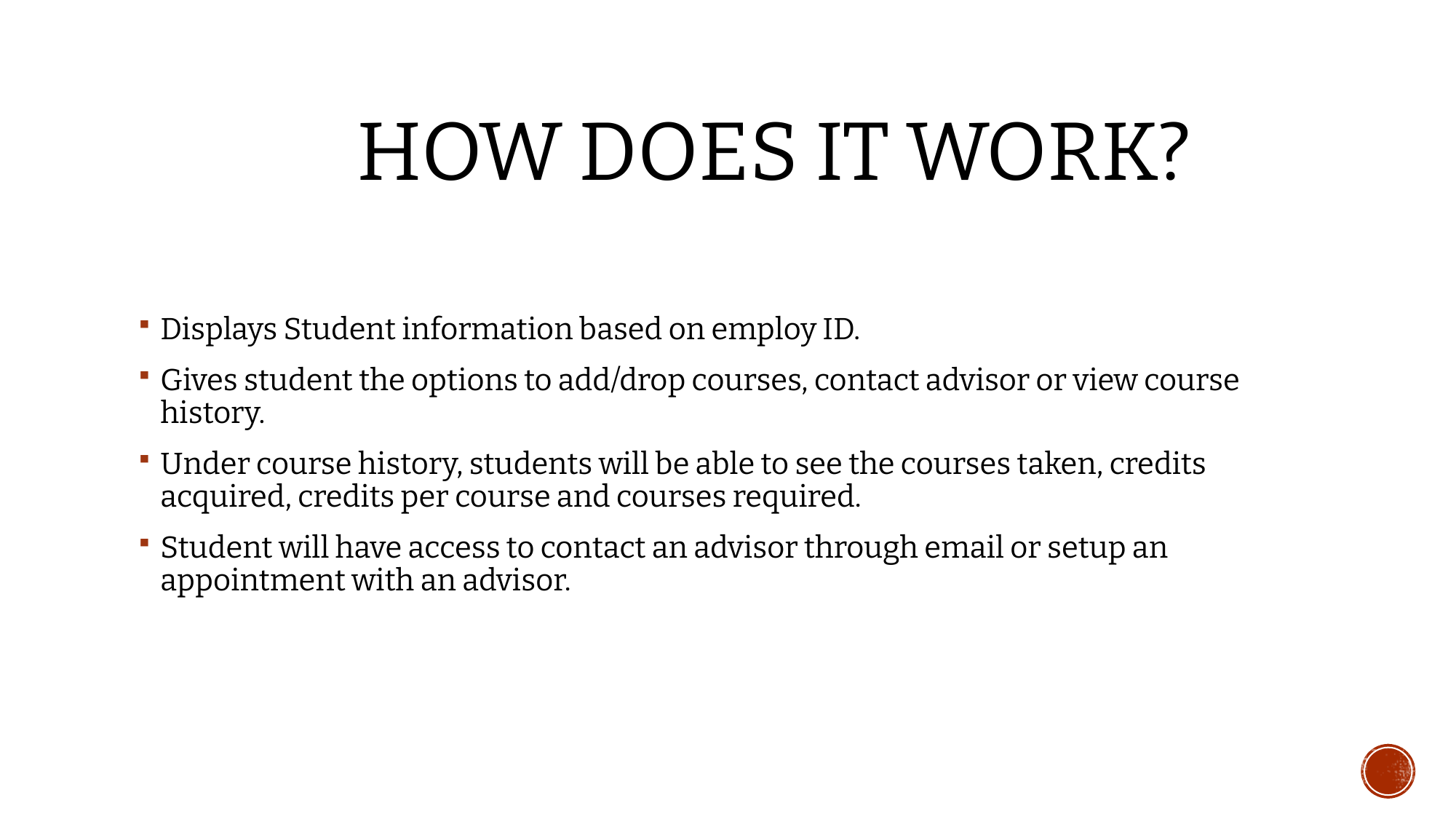

# How does it work?

Displays Student information based on employ ID.
Gives student the options to add/drop courses, contact advisor or view course history.
Under course history, students will be able to see the courses taken, credits acquired, credits per course and courses required.
Student will have access to contact an advisor through email or setup an appointment with an advisor.